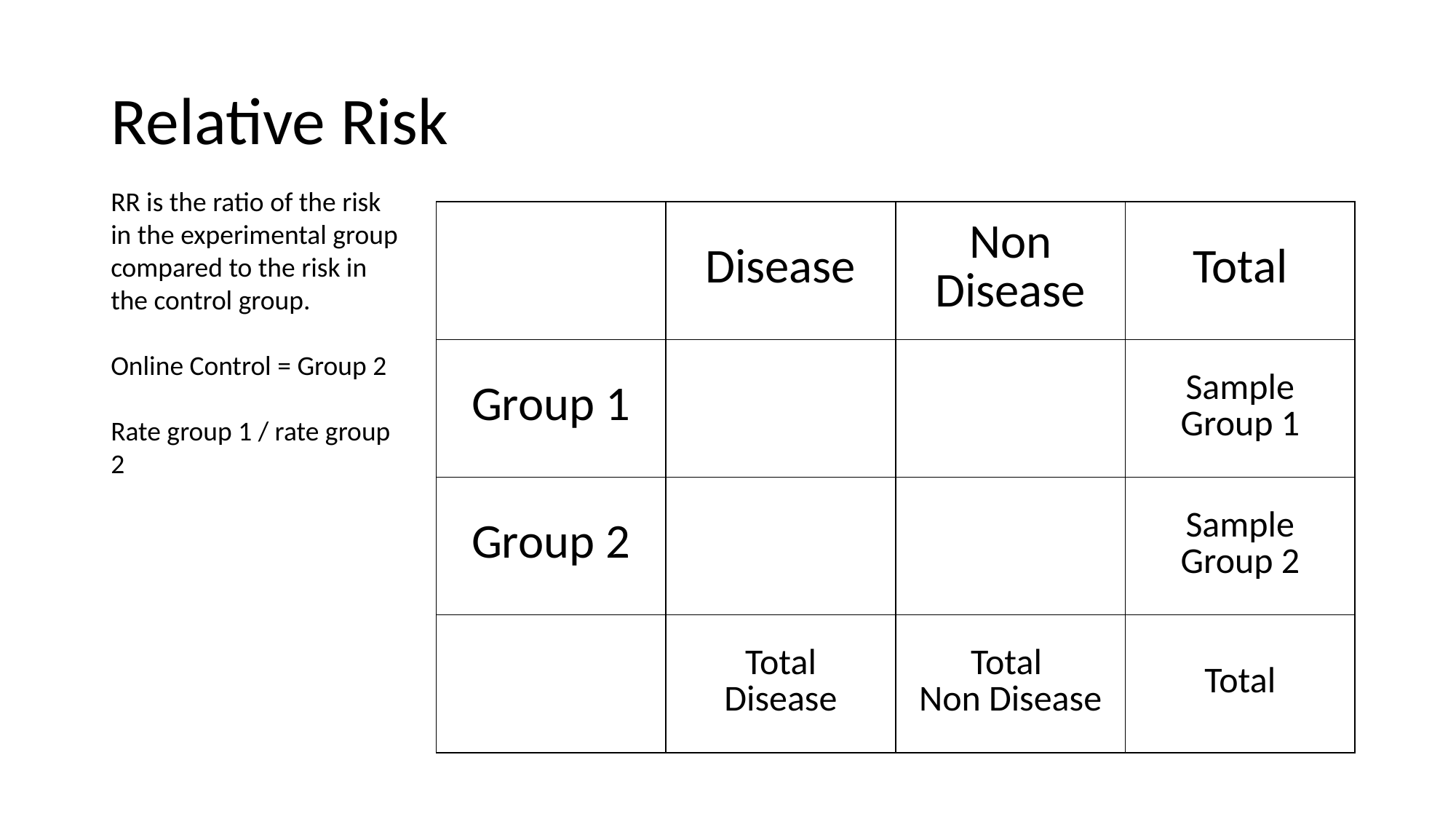

# Relative Risk
RR is the ratio of the risk in the experimental group compared to the risk in the control group.

Online Control = Group 2

Rate group 1 / rate group 2
|  | Disease | Non Disease | Total |
| --- | --- | --- | --- |
| Group 1 |  |  | Sample Group 1 |
| Group 2 |  |  | Sample Group 2 |
|  | Total Disease | Total Non Disease | Total |